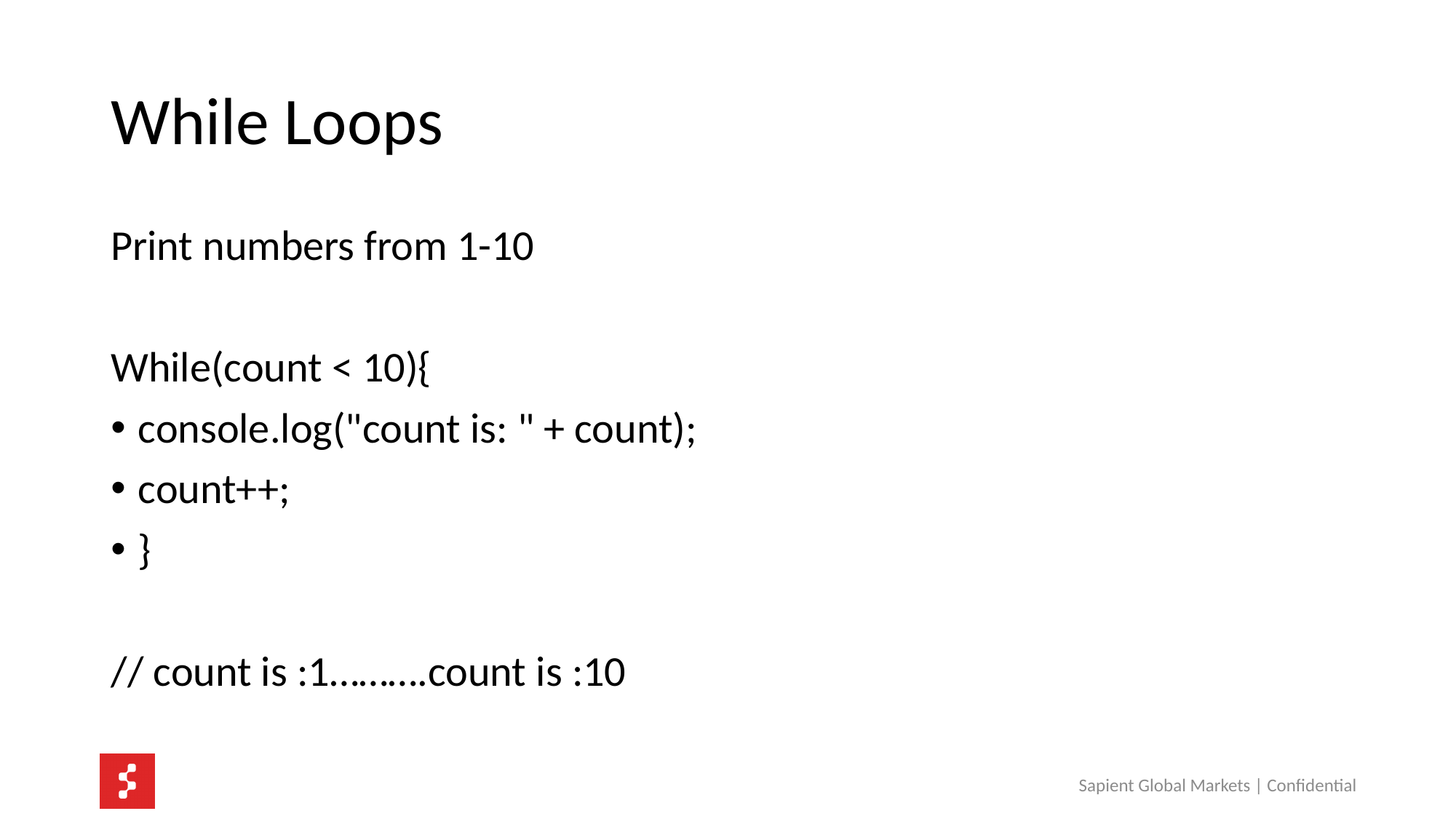

# While Loops
Print numbers from 1-10

While(count < 10){
console.log("count is: " + count);
count++;
}

// count is :1……….count is :10

Sapient Global Markets | Confidential